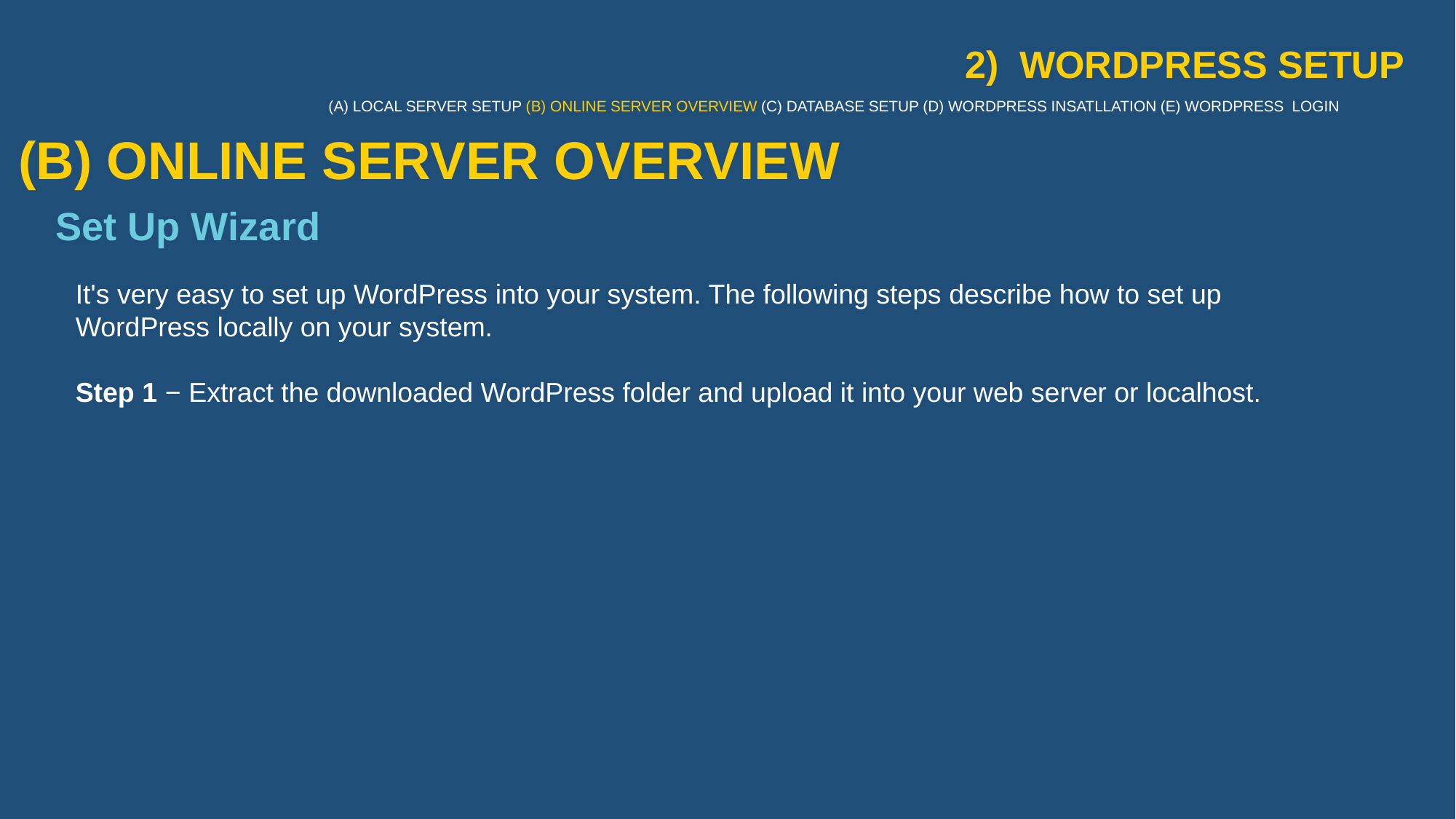

WORDPRESS SETUP
(A) LOCAL SERVER SETUP (B) ONLINE SERVER OVERVIEW (C) DATABASE SETUP (D) WORDPRESS INSATLLATION (E) WORDPRESS  LOGIN
(B) ONLINE SERVER OVERVIEW
Set Up Wizard
It's very easy to set up WordPress into your system. The following steps describe how to set up WordPress locally on your system.

Step 1 − Extract the downloaded WordPress folder and upload it into your web server or localhost.